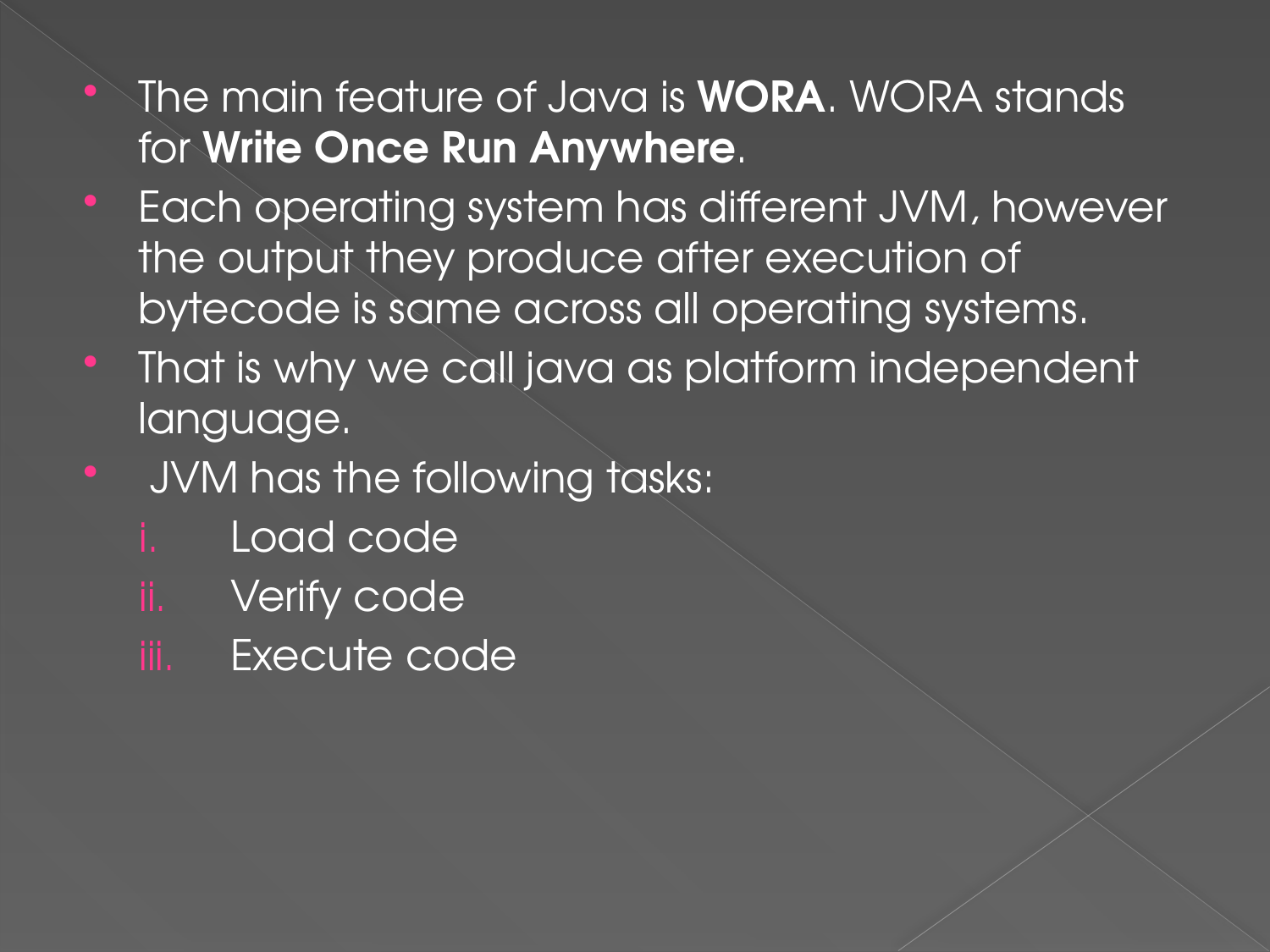

The main feature of Java is WORA. WORA stands for Write Once Run Anywhere.
Each operating system has different JVM, however the output they produce after execution of bytecode is same across all operating systems.
That is why we call java as platform independent language.
 JVM has the following tasks:
 Load code
 Verify code
 Execute code